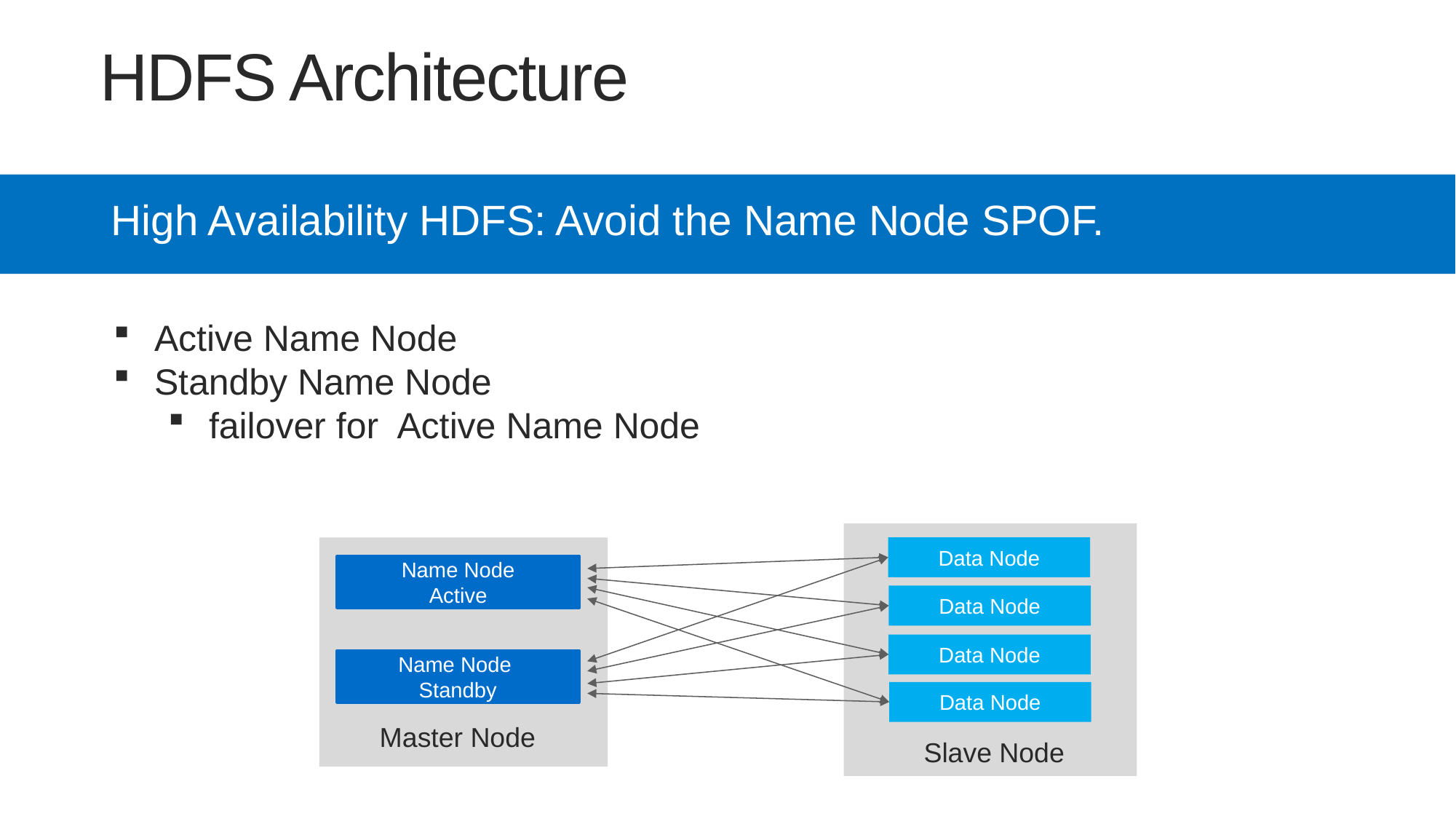

# HDFS Architecture
High Availability HDFS: Avoid the Name Node SPOF.

Active Name Node
Standby Name Node
failover for  Active Name Node

Data Node

Name Node
Active
Data Node
Data Node
Name Node
Standby
Data Node
Master Node
Slave Node